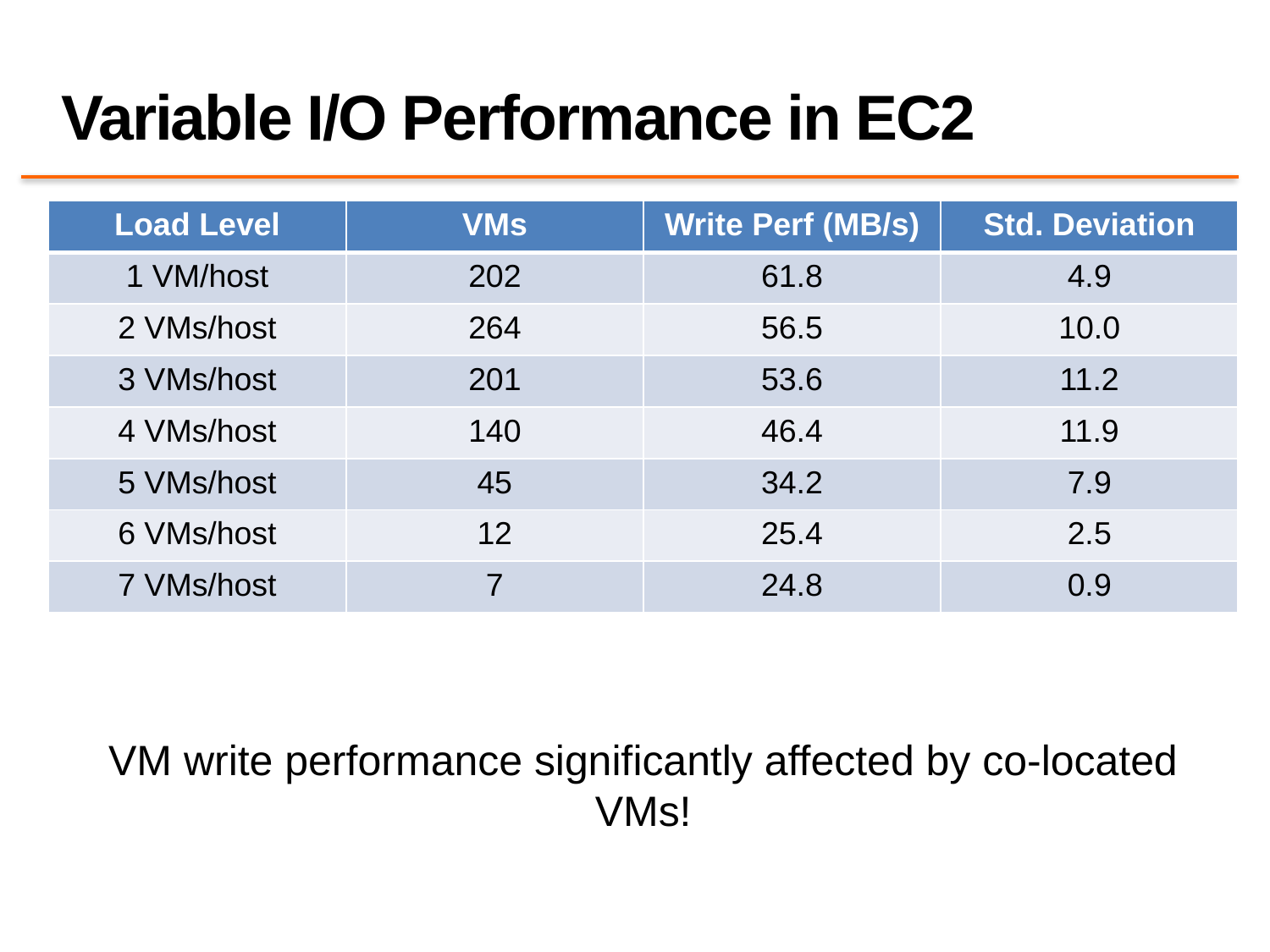

# Variable I/O Performance in EC2
| Load Level | VMs | Write Perf (MB/s) | Std. Deviation |
| --- | --- | --- | --- |
| 1 VM/host | 202 | 61.8 | 4.9 |
| 2 VMs/host | 264 | 56.5 | 10.0 |
| 3 VMs/host | 201 | 53.6 | 11.2 |
| 4 VMs/host | 140 | 46.4 | 11.9 |
| 5 VMs/host | 45 | 34.2 | 7.9 |
| 6 VMs/host | 12 | 25.4 | 2.5 |
| 7 VMs/host | 7 | 24.8 | 0.9 |
VM write performance significantly affected by co-located VMs!